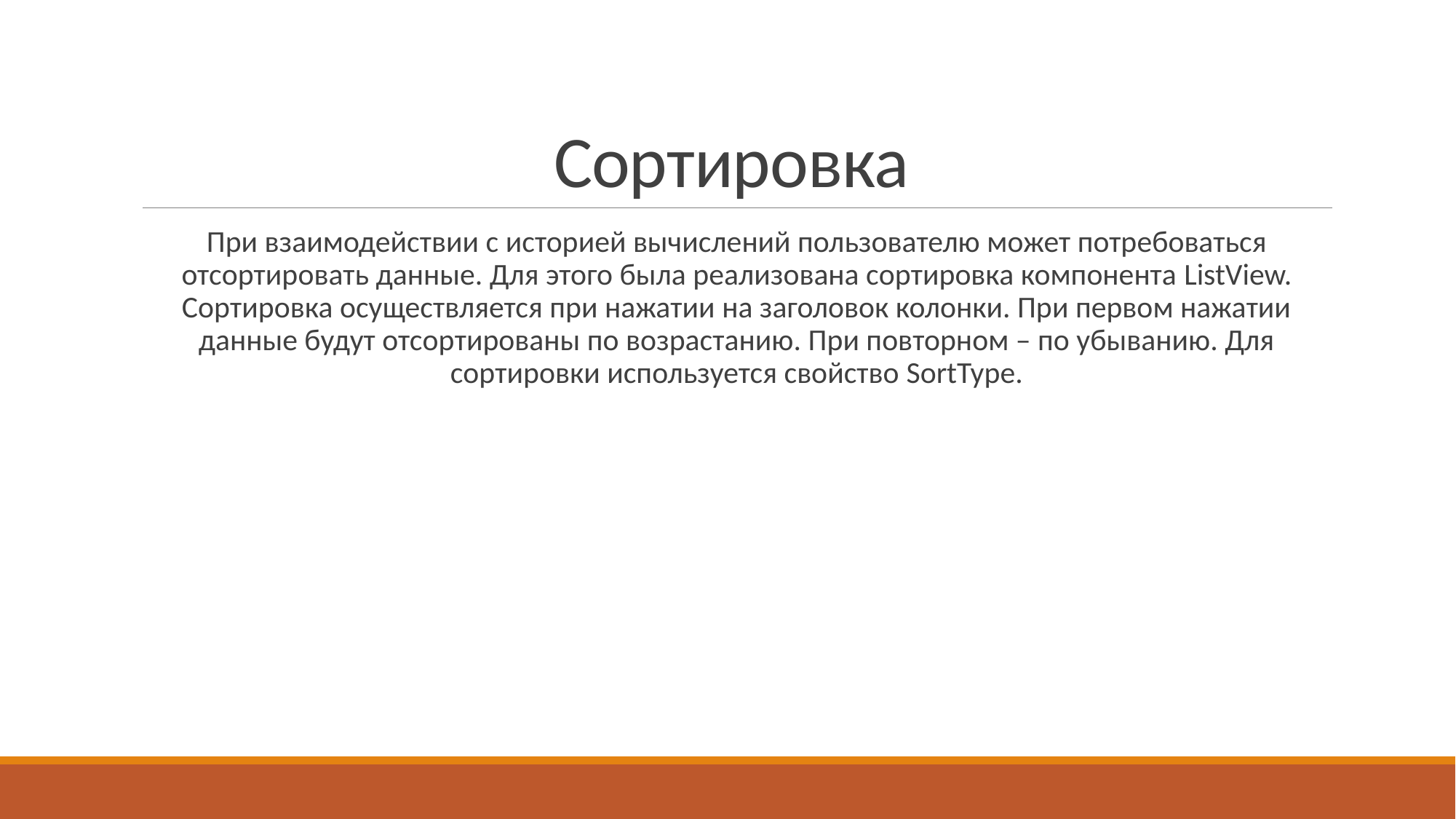

# Сортировка
При взаимодействии с историей вычислений пользователю может потребоваться отсортировать данные. Для этого была реализована сортировка компонента ListView. Сортировка осуществляется при нажатии на заголовок колонки. При первом нажатии данные будут отсортированы по возрастанию. При повторном – по убыванию. Для сортировки используется свойство SortType.